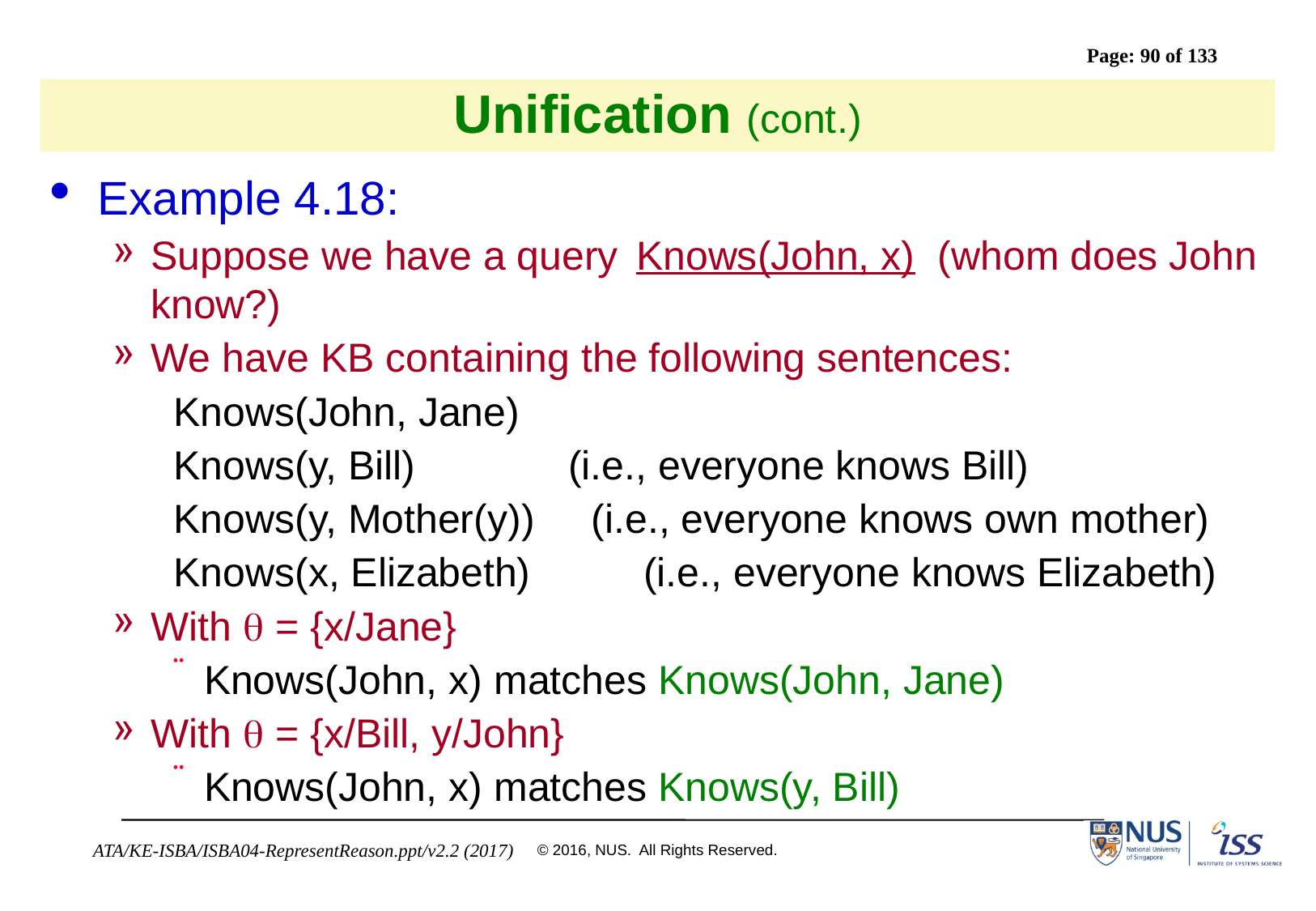

# Unification (cont.)
Example 4.18:
Suppose we have a query	Knows(John, x)  (whom does John know?)
We have KB containing the following sentences:
Knows(John, Jane)
Knows(y, Bill)		(i.e., everyone knows Bill)
Knows(y, Mother(y))     (i.e., everyone knows own mother)
Knows(x, Elizabeth)          (i.e., everyone knows Elizabeth)
With θ = {x/Jane}
Knows(John, x) matches Knows(John, Jane)
With θ = {x/Bill, y/John}
Knows(John, x) matches Knows(y, Bill)